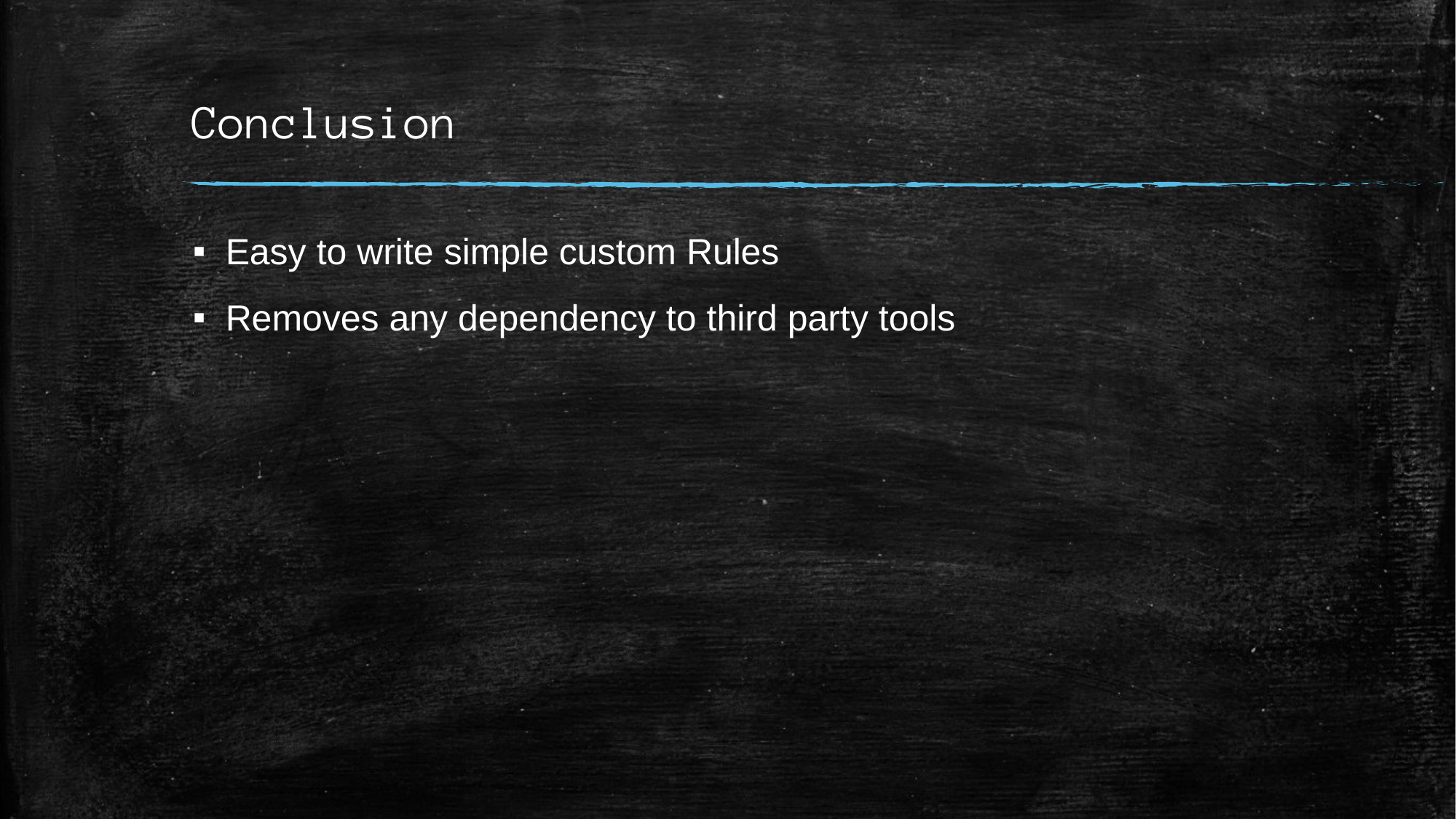

# Conclusion
Easy to write simple custom Rules
Removes any dependency to third party tools